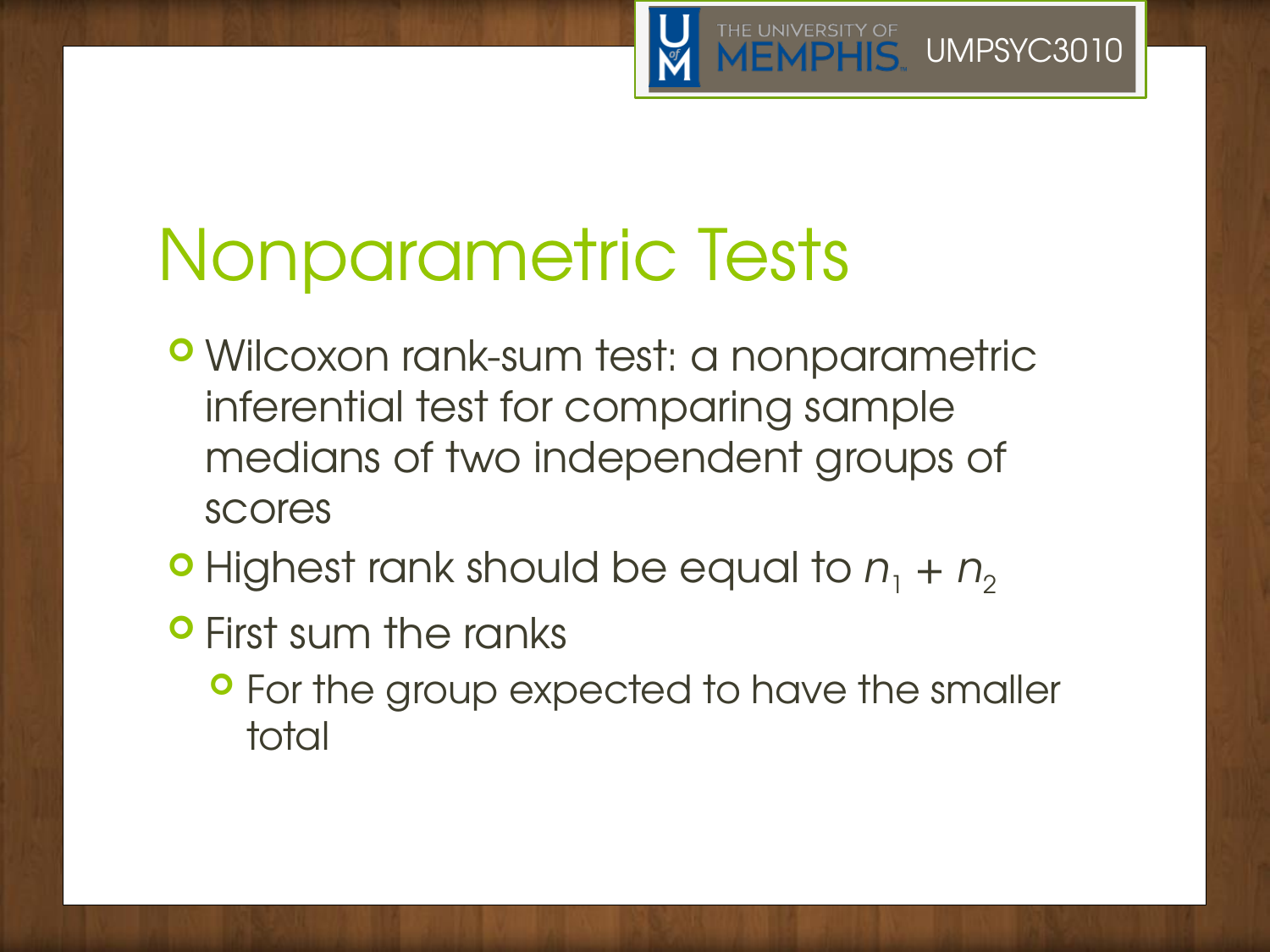

# Nonparametric Tests
Wilcoxon rank-sum test: a nonparametric inferential test for comparing sample medians of two independent groups of scores
Highest rank should be equal to n1 + n2
First sum the ranks
For the group expected to have the smaller total